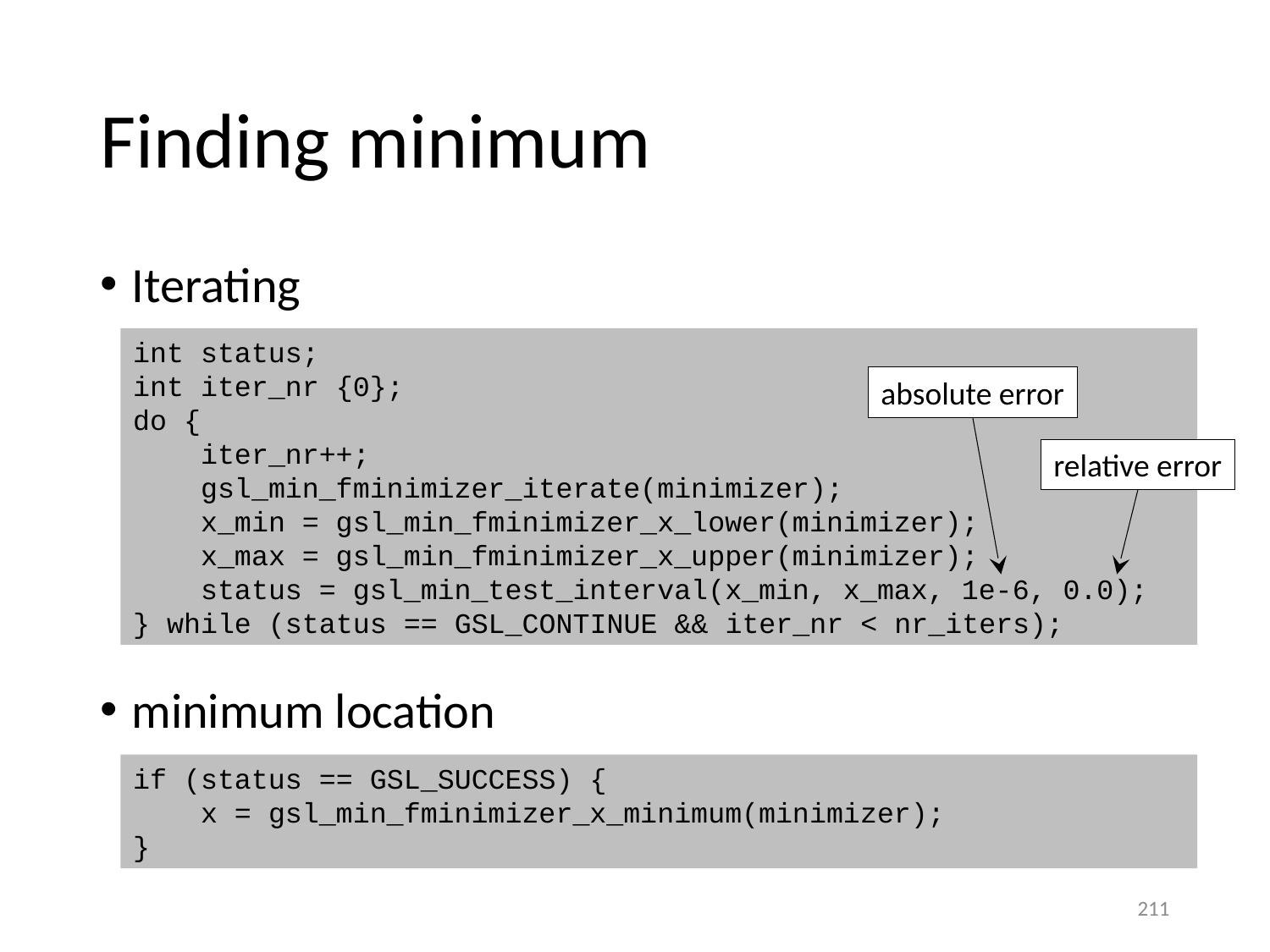

# Finding minimum
Iterating

minimum location
int status;
int iter_nr {0};
do {
    iter_nr++;
    gsl_min_fminimizer_iterate(minimizer);
    x_min = gsl_min_fminimizer_x_lower(minimizer);
    x_max = gsl_min_fminimizer_x_upper(minimizer);
    status = gsl_min_test_interval(x_min, x_max, 1e-6, 0.0);
} while (status == GSL_CONTINUE && iter_nr < nr_iters);
absolute error
relative error
if (status == GSL_SUCCESS) {
    x = gsl_min_fminimizer_x_minimum(minimizer);
}
211